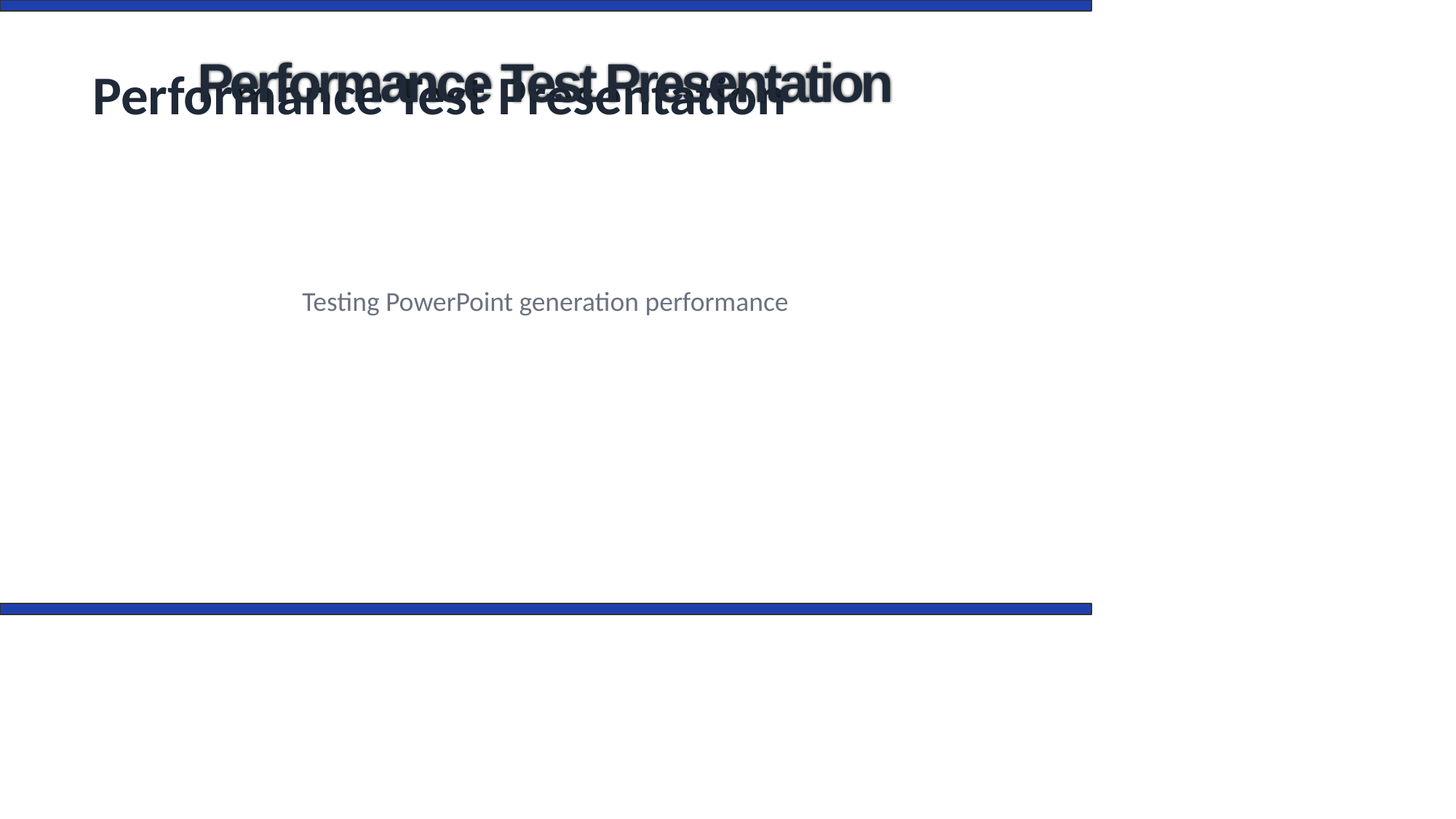

Performance Test Presentation
Performance Test Presentation
Testing PowerPoint generation performance